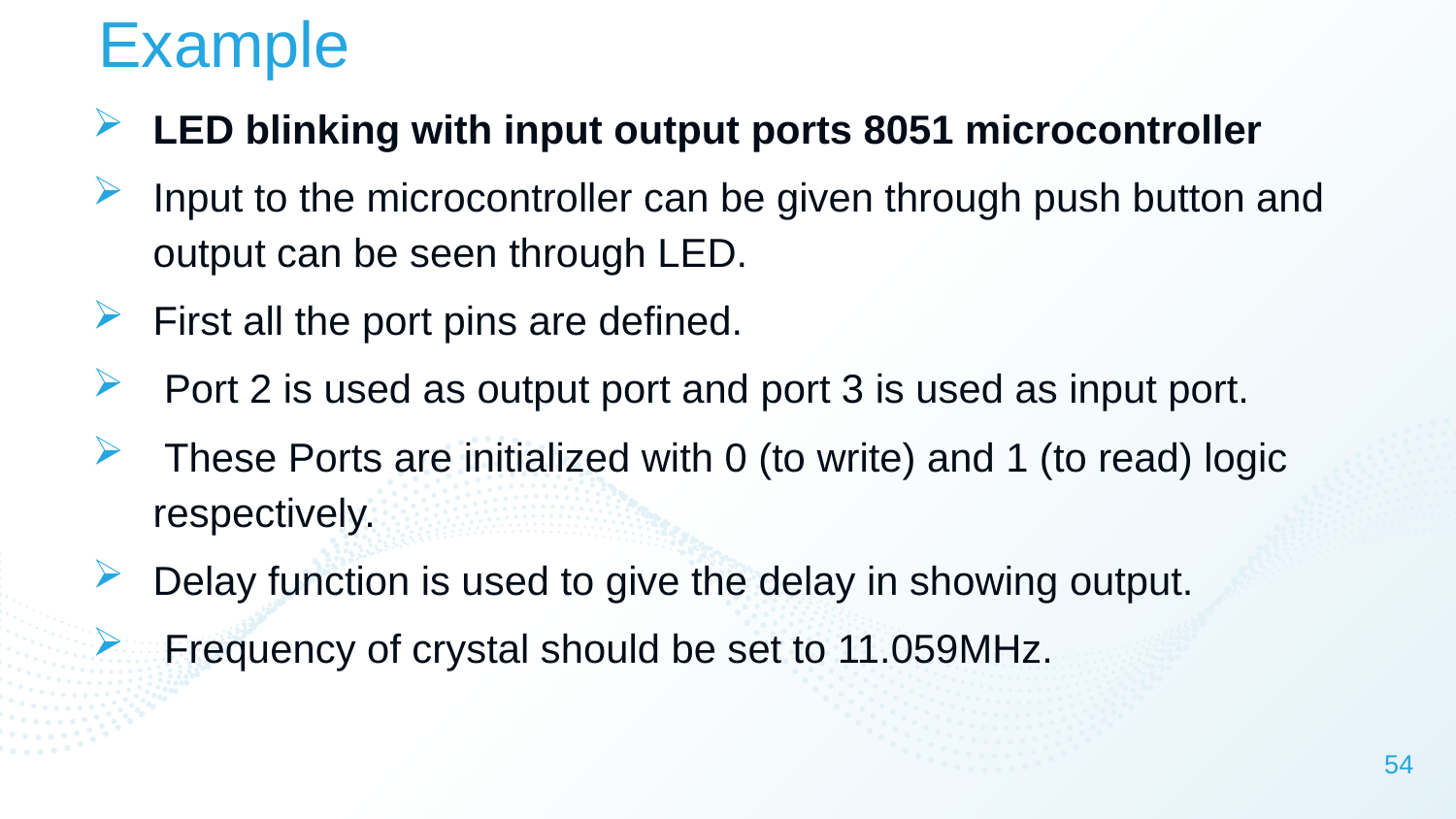

# Example
LED blinking with input output ports 8051 microcontroller
Input to the microcontroller can be given through push button and output can be seen through LED.
First all the port pins are defined.
 Port 2 is used as output port and port 3 is used as input port.
 These Ports are initialized with 0 (to write) and 1 (to read) logic respectively.
Delay function is used to give the delay in showing output.
 Frequency of crystal should be set to 11.059MHz.

54